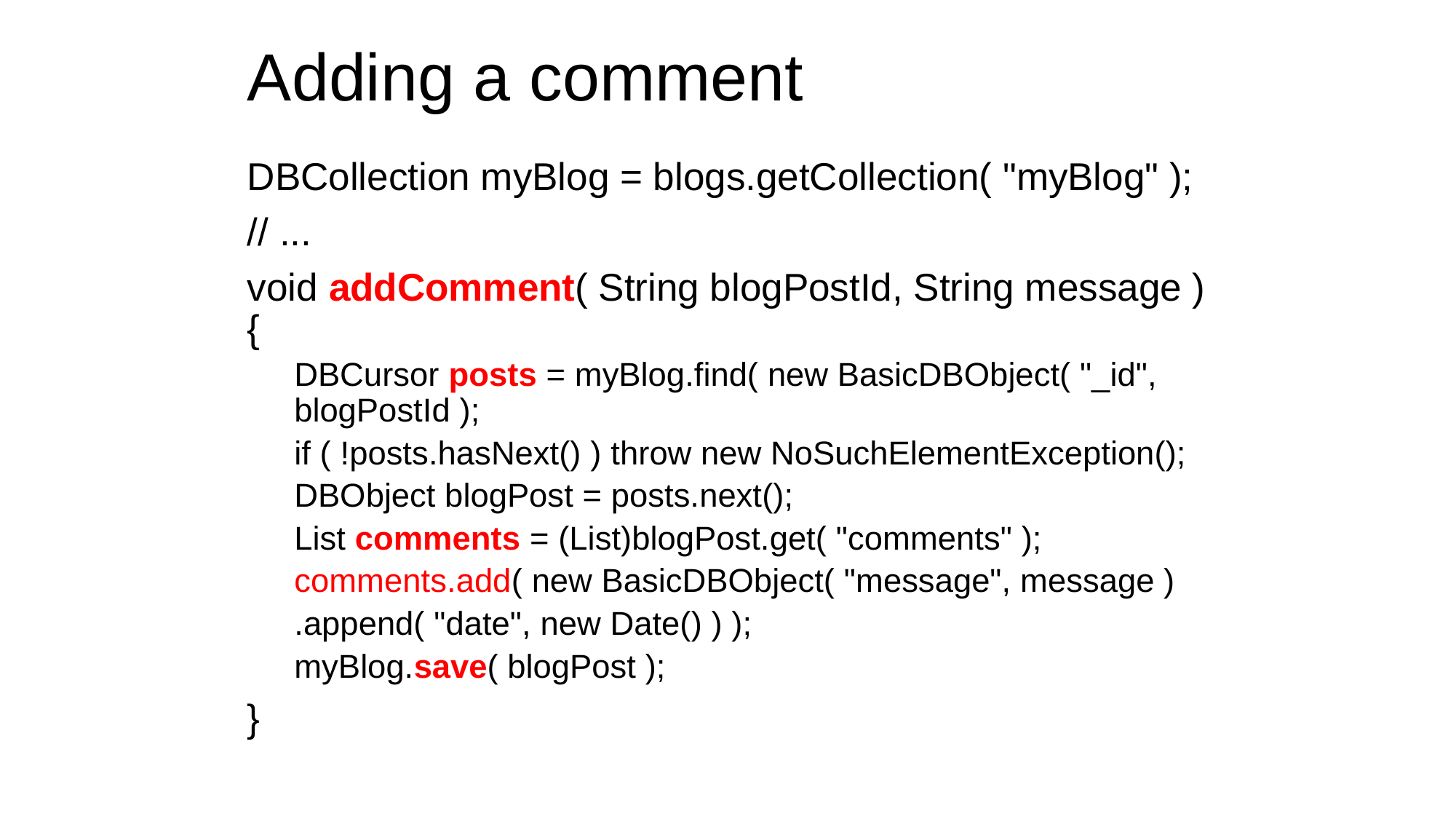

# Adding a comment
DBCollection myBlog = blogs.getCollection( "myBlog" );
// ...
void addComment( String blogPostId, String message ) {
DBCursor posts = myBlog.find( new BasicDBObject( "_id", blogPostId );
if ( !posts.hasNext() ) throw new NoSuchElementException();
DBObject blogPost = posts.next();
List comments = (List)blogPost.get( "comments" );
comments.add( new BasicDBObject( "message", message )
.append( "date", new Date() ) );
myBlog.save( blogPost );
}